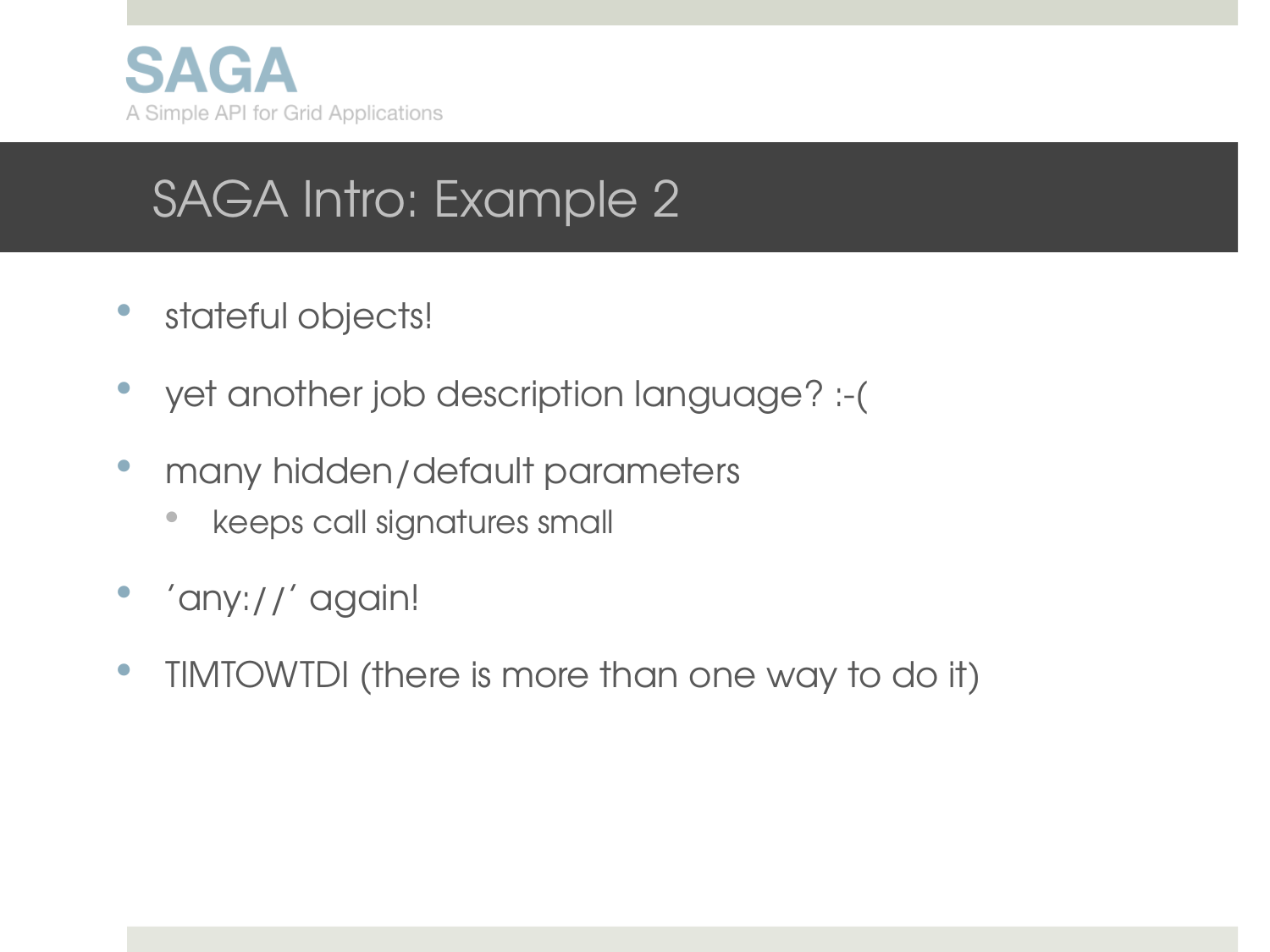

# SAGA Intro: Example 2
stateful objects!
yet another job description language? :-(
many hidden/default parameters
keeps call signatures small
’any://’ again!
TIMTOWTDI (there is more than one way to do it)